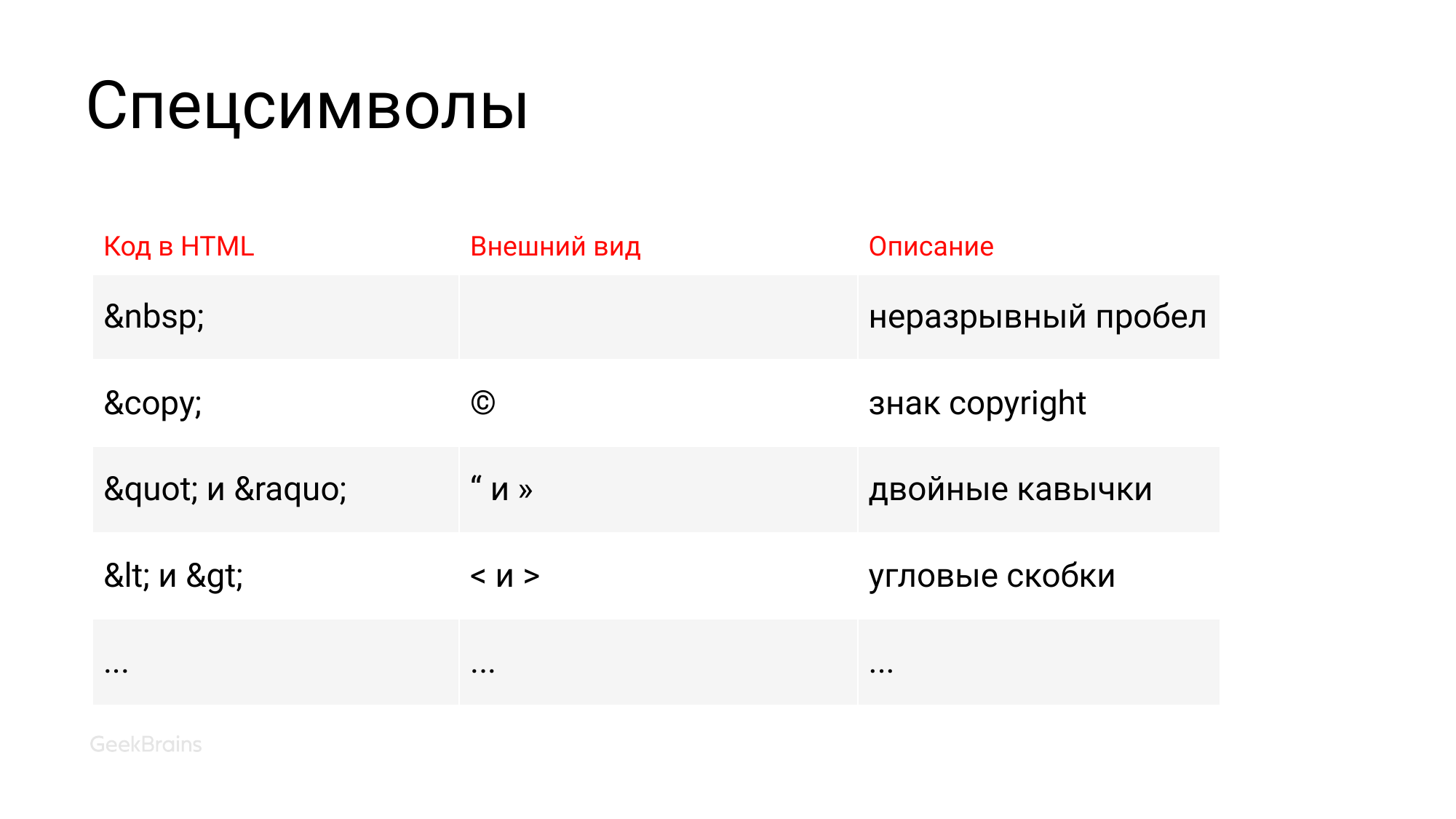

# Спецсимволы
| Код в HTML | Внешний вид | Описание |
| --- | --- | --- |
| &nbsp; |  | неразрывный пробел |
| &copy; | © | знак copyright |
| &quot; и &raquo; | “ и » | двойные кавычки |
| &lt; и &gt; | < и > | угловые скобки |
| ... | ... | ... |